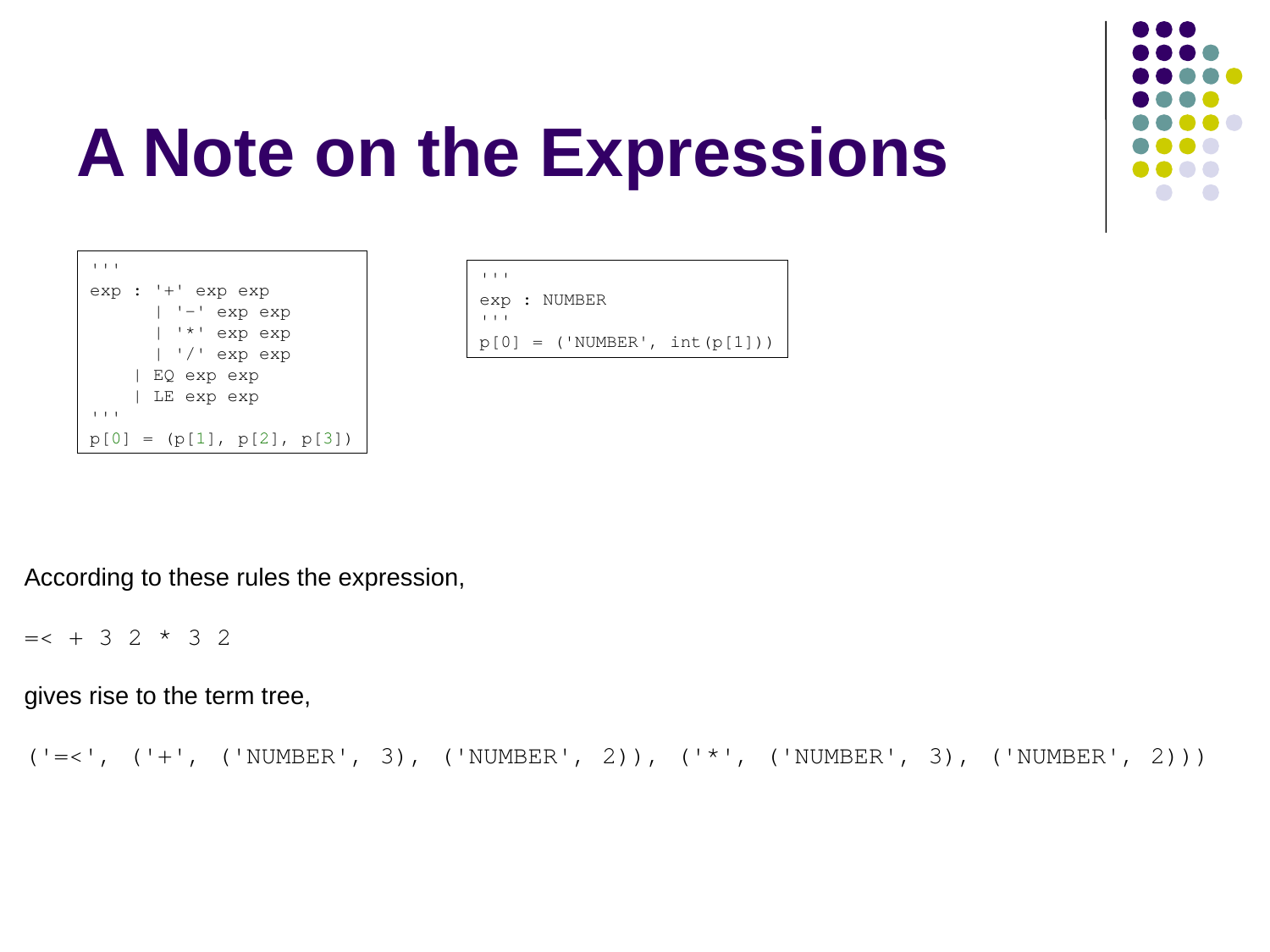

# A Note on the Expressions
'''
exp : '+' exp exp
      | '-' exp exp
      | '*' exp exp
      | '/' exp exp
    | EQ exp exp
    | LE exp exp
'''
p[0] = (p[1], p[2], p[3])
'''
exp : NUMBER
'''
p[0] = ('NUMBER', int(p[1]))
According to these rules the expression,

=< + 3 2 * 3 2

gives rise to the term tree,

('=<', ('+', ('NUMBER', 3), ('NUMBER', 2)), ('*', ('NUMBER', 3), ('NUMBER', 2)))